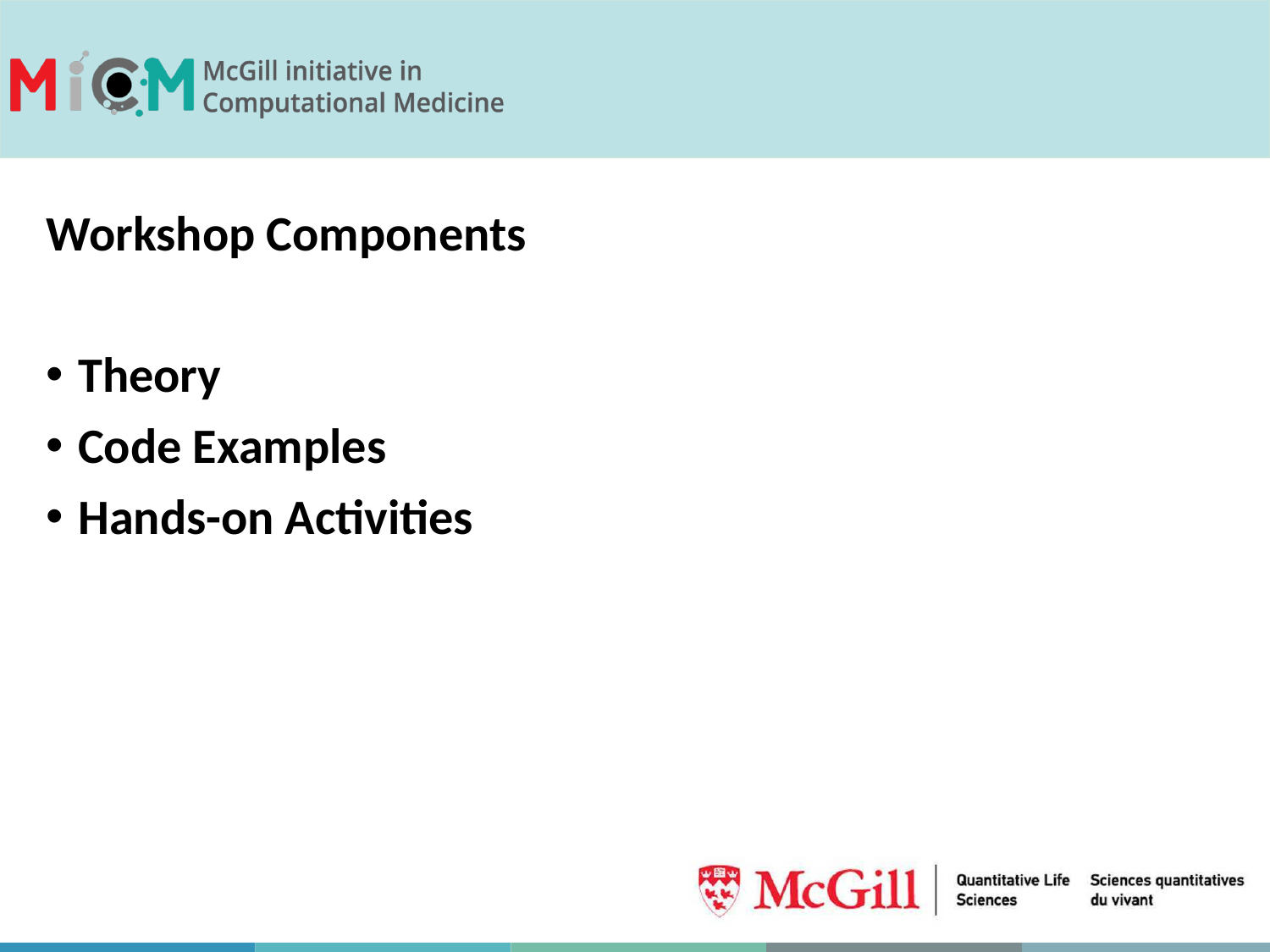

Workshop Components

Theory
Code Examples
Hands-on Activities